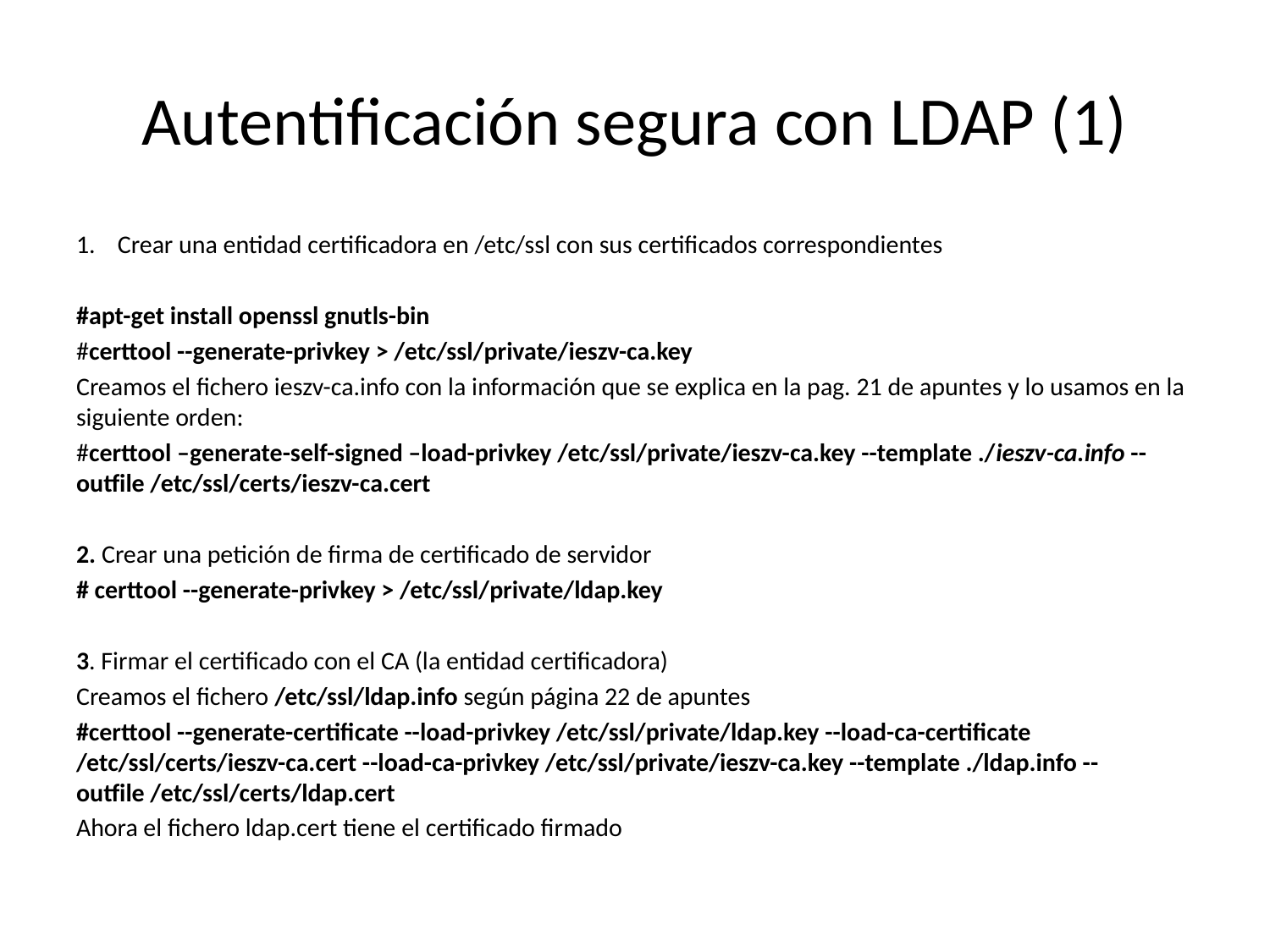

# Autentificación segura con LDAP (1)
Crear una entidad certificadora en /etc/ssl con sus certificados correspondientes

#apt-get install openssl gnutls-bin
#certtool --generate-privkey > /etc/ssl/private/ieszv-ca.key
Creamos el fichero ieszv-ca.info con la información que se explica en la pag. 21 de apuntes y lo usamos en la siguiente orden:
#certtool –generate-self-signed –load-privkey /etc/ssl/private/ieszv-ca.key --template ./ieszv-ca.info --outfile /etc/ssl/certs/ieszv-ca.cert

2. Crear una petición de firma de certificado de servidor
# certtool --generate-privkey > /etc/ssl/private/ldap.key

3. Firmar el certificado con el CA (la entidad certificadora)
Creamos el fichero /etc/ssl/ldap.info según página 22 de apuntes
#certtool --generate-certificate --load-privkey /etc/ssl/private/ldap.key --load-ca-certificate /etc/ssl/certs/ieszv-ca.cert --load-ca-privkey /etc/ssl/private/ieszv-ca.key --template ./ldap.info --outfile /etc/ssl/certs/ldap.cert
Ahora el fichero ldap.cert tiene el certificado firmado